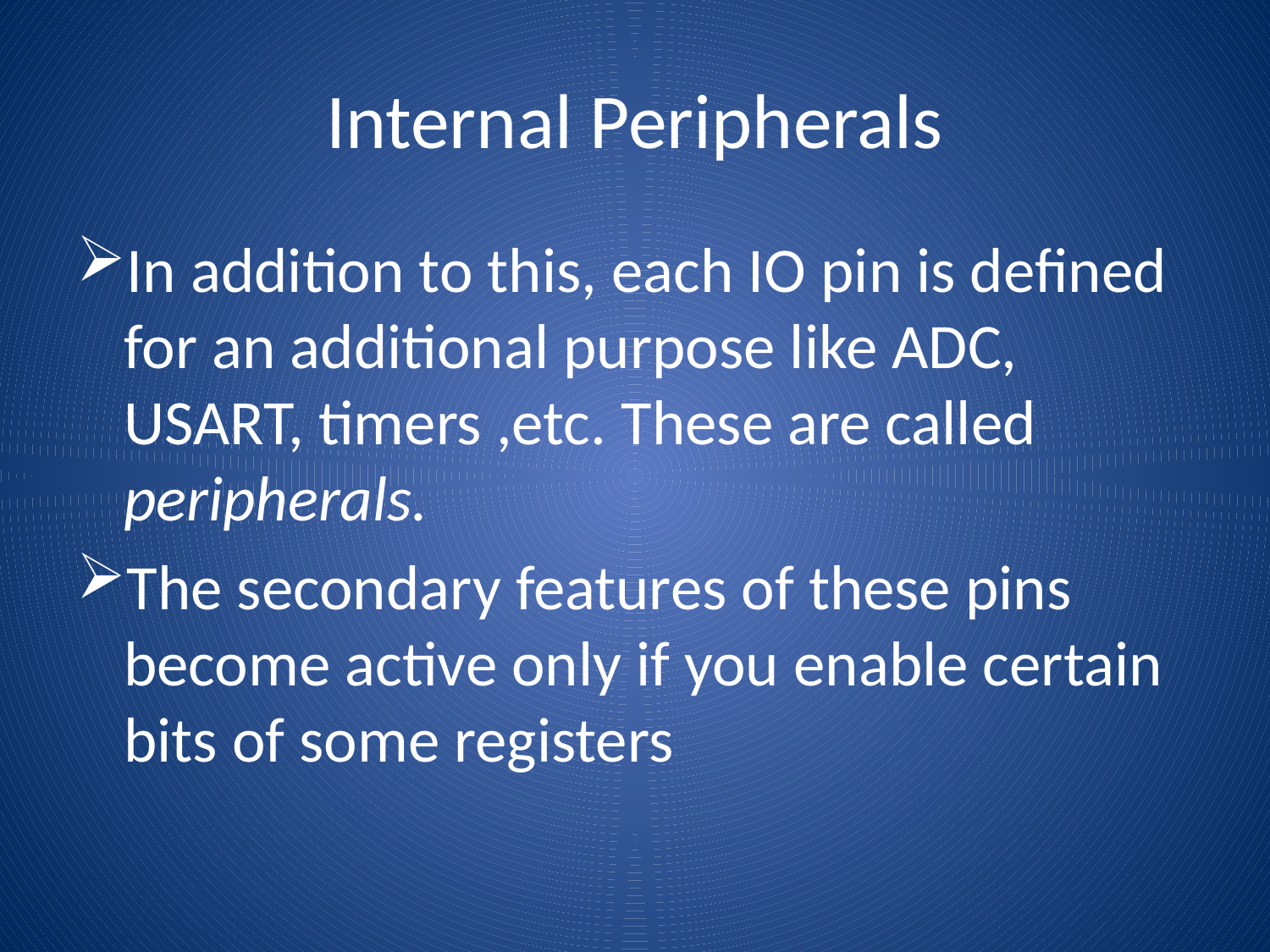

# Internal Peripherals
In addition to this, each IO pin is defined for an additional purpose like ADC, USART, timers ,etc. These are called peripherals.
The secondary features of these pins become active only if you enable certain bits of some registers